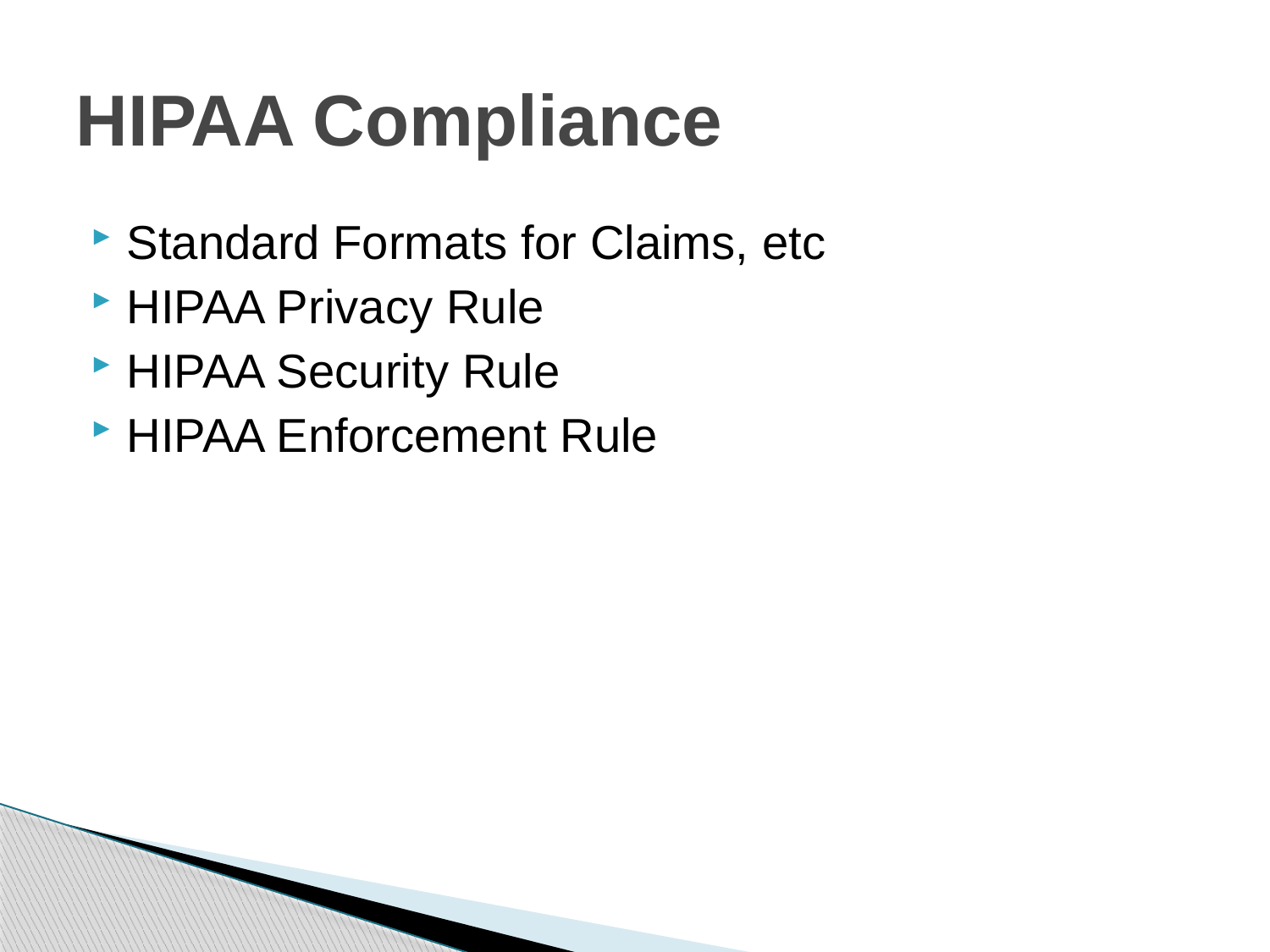

# HIPAA Compliance
Standard Formats for Claims, etc
HIPAA Privacy Rule
HIPAA Security Rule
HIPAA Enforcement Rule